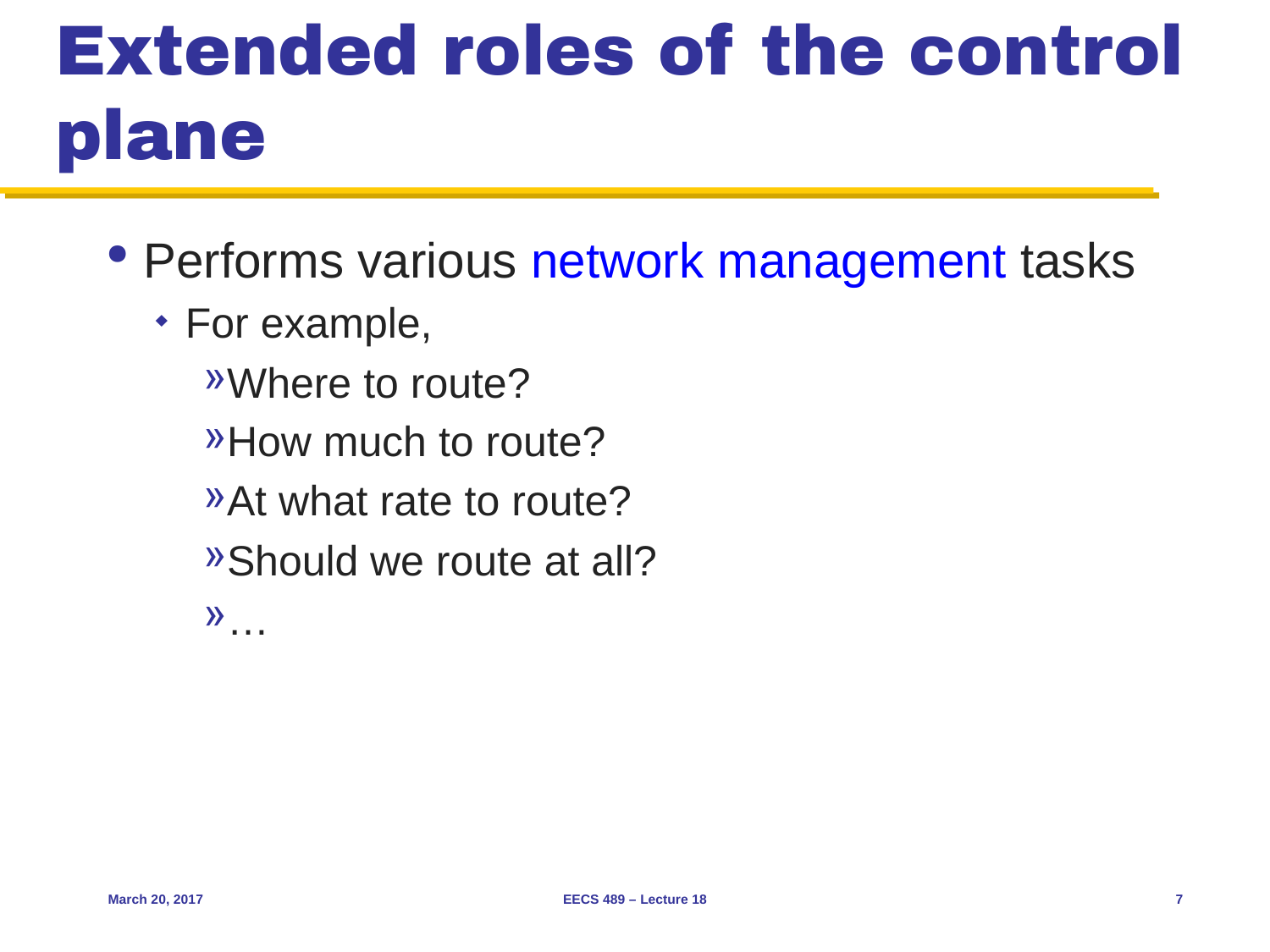

# Extended roles of the control plane
Performs various network management tasks
For example,
Where to route?
How much to route?
At what rate to route?
Should we route at all?
…
March 20, 2017
EECS 489 – Lecture 18
7